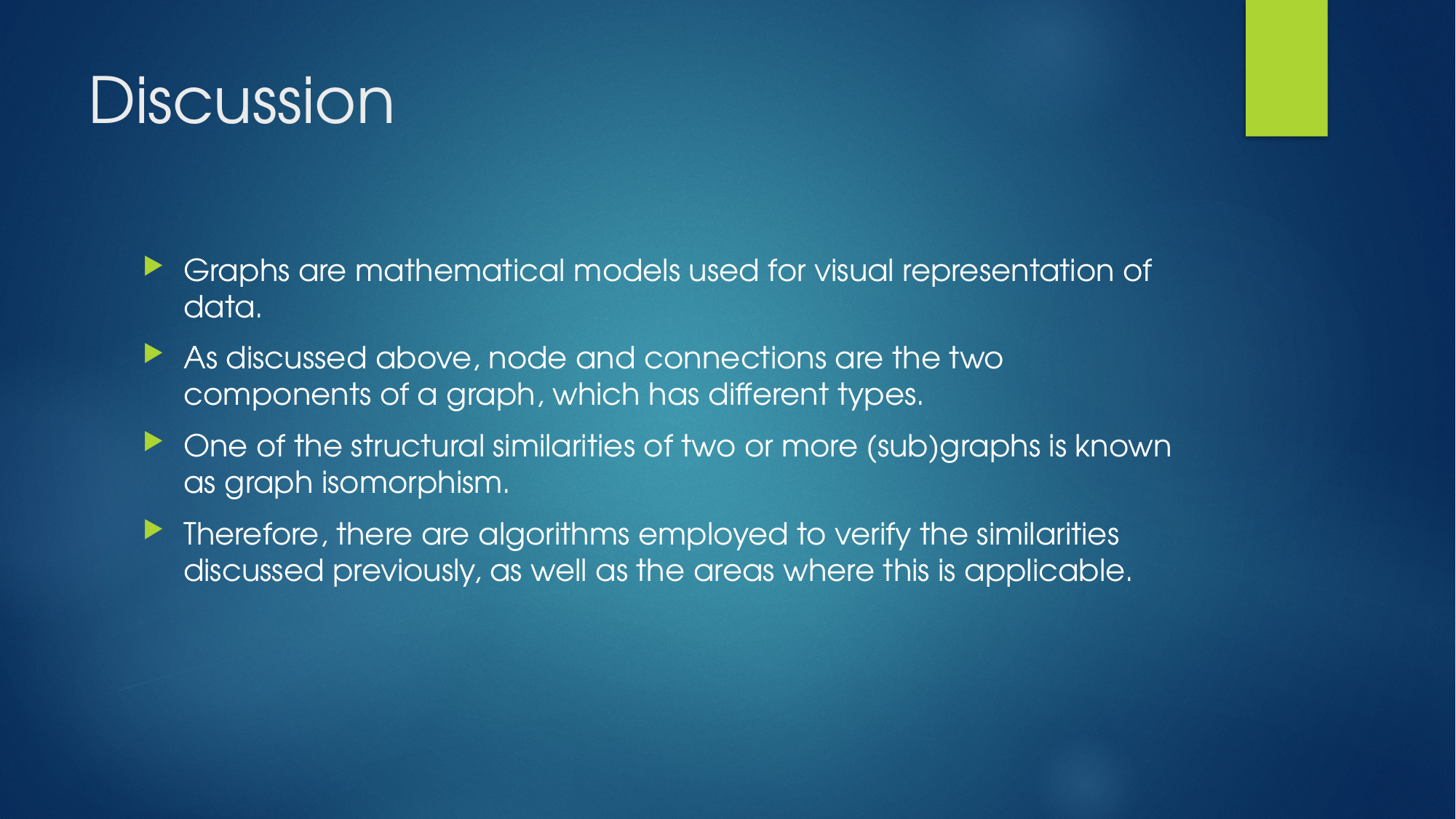

# Discussion
Graphs are mathematical models used for visual representation of data.
As discussed above, node and connections are the two components of a graph, which has different types.
One of the structural similarities of two or more (sub)graphs is known as graph isomorphism.
Therefore, there are algorithms employed to verify the similarities discussed previously, as well as the areas where this is applicable.